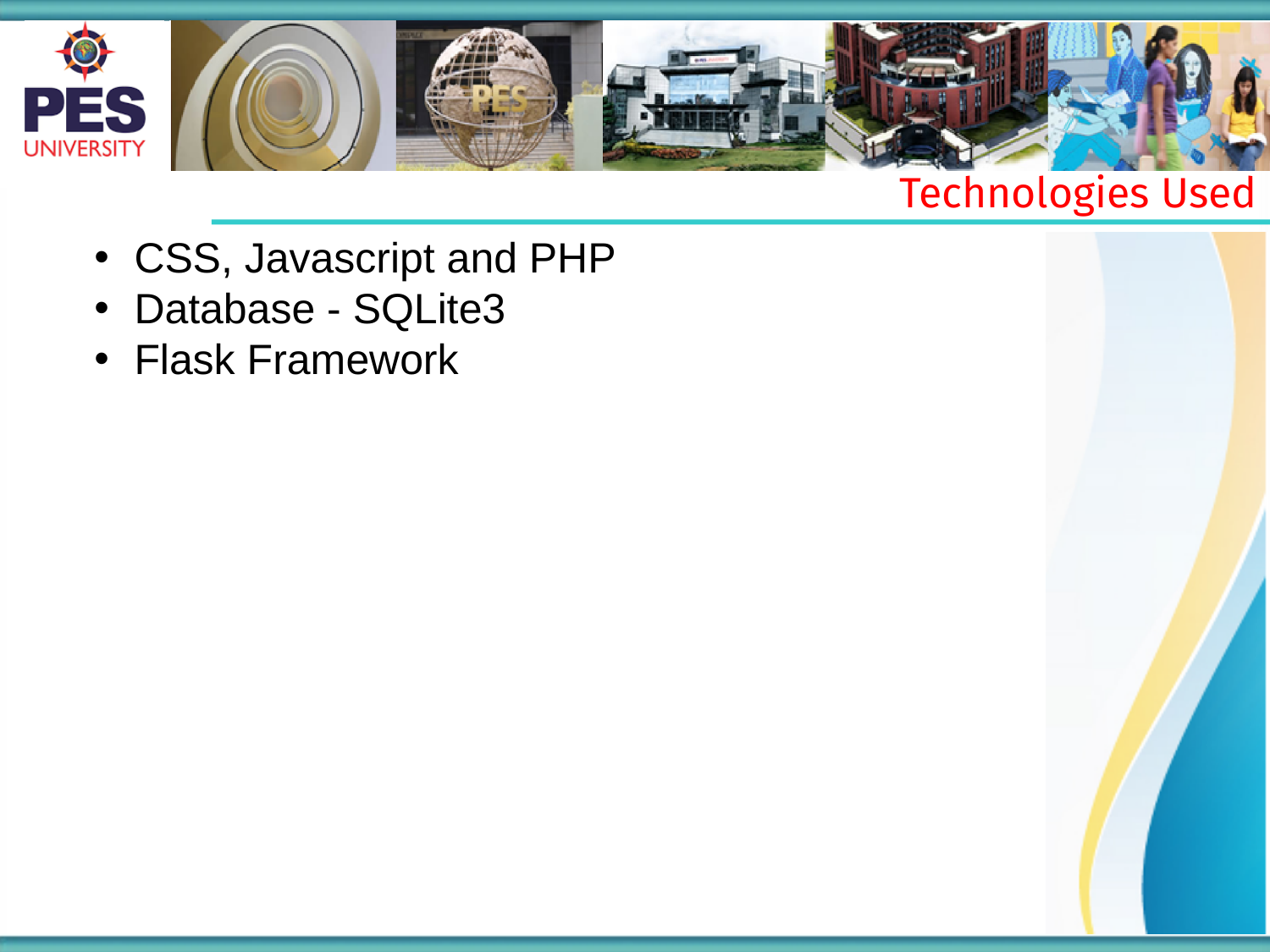

Technologies Used

CSS, Javascript and PHP
Database - SQLite3
Flask Framework